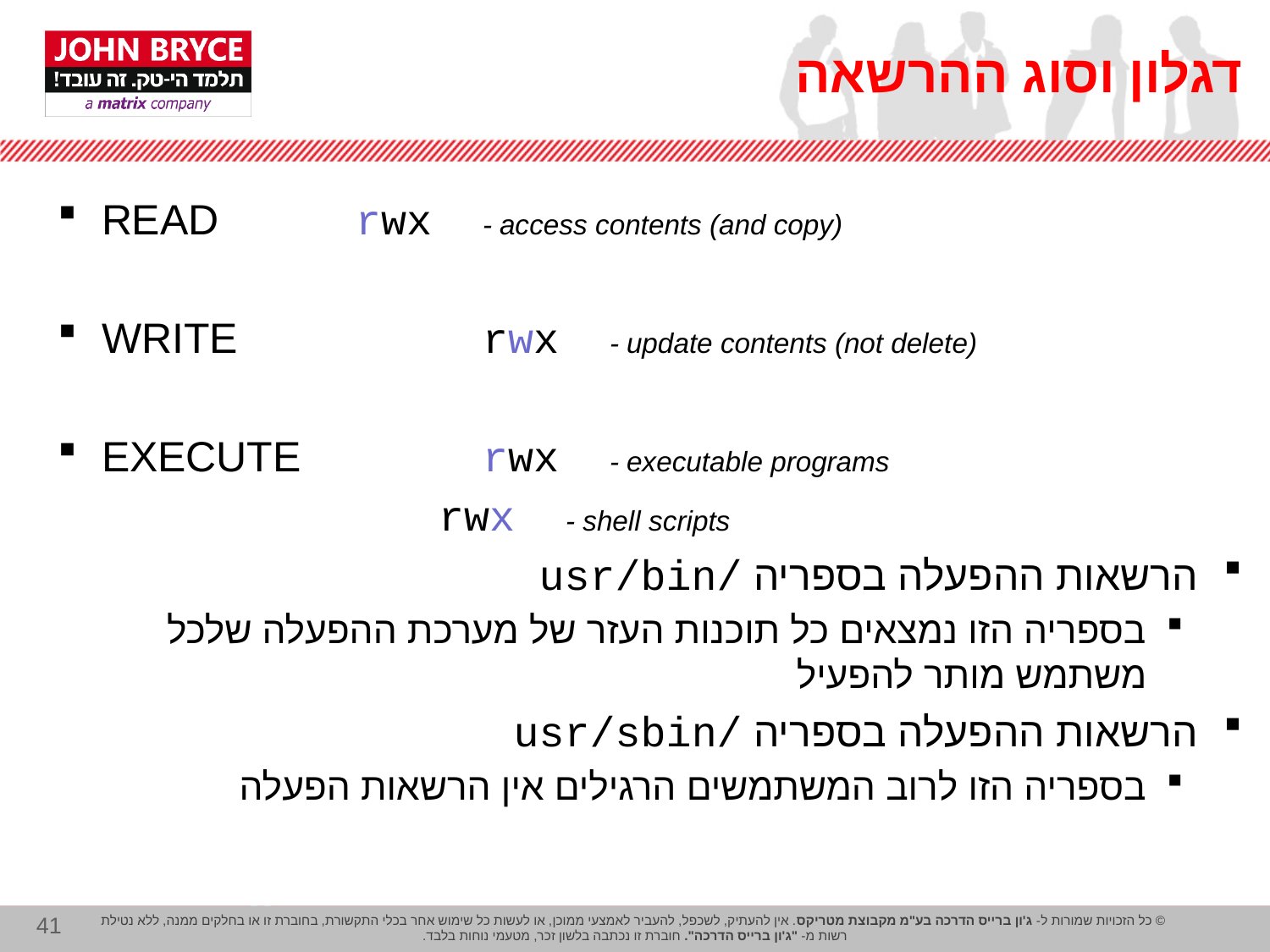

# דגלון וסוג ההרשאה
READ		rwx	- access contents (and copy)

WRITE		rwx	- update contents (not delete)

EXECUTE		rwx	- executable programs
			rwx	- shell scripts
הרשאות ההפעלה בספריה /usr/bin
בספריה הזו נמצאים כל תוכנות העזר של מערכת ההפעלה שלכל משתמש מותר להפעיל
הרשאות ההפעלה בספריה /usr/sbin
בספריה הזו לרוב המשתמשים הרגילים אין הרשאות הפעלה